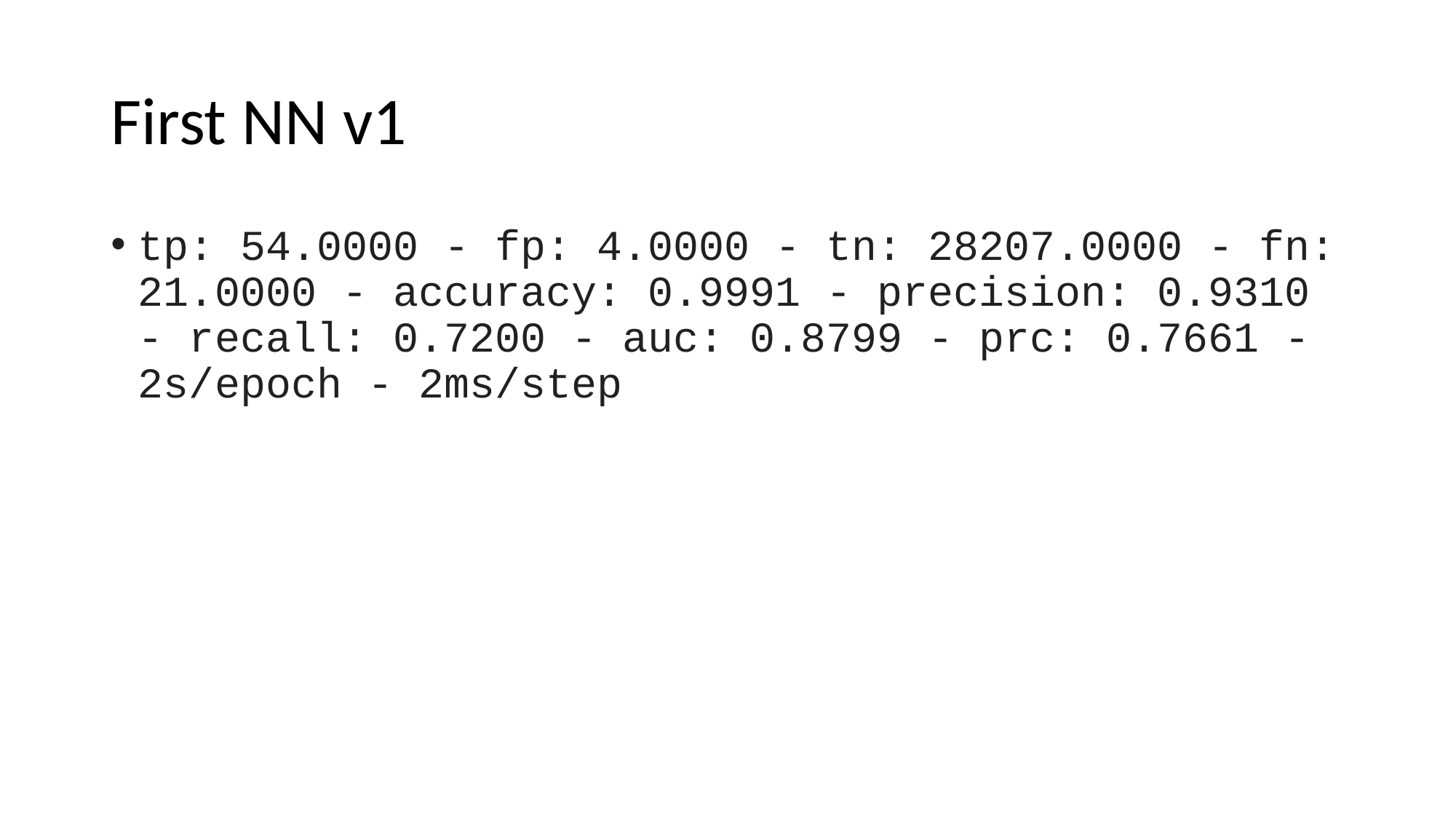

# First NN v1
tp: 54.0000 - fp: 4.0000 - tn: 28207.0000 - fn: 21.0000 - accuracy: 0.9991 - precision: 0.9310 - recall: 0.7200 - auc: 0.8799 - prc: 0.7661 - 2s/epoch - 2ms/step